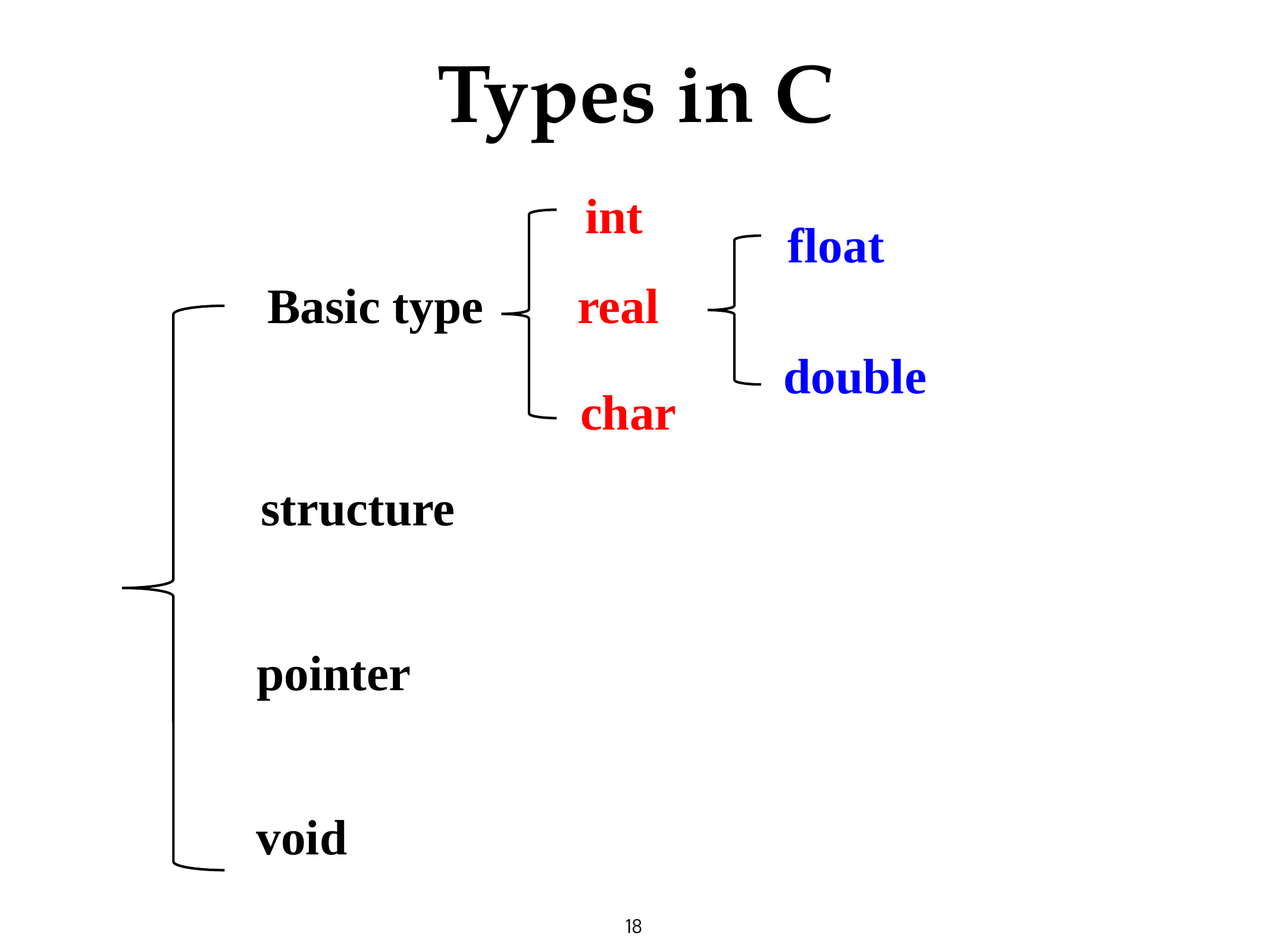

# Types in C
int
float

Basic type
real

double
char
structure
pointer
void
18